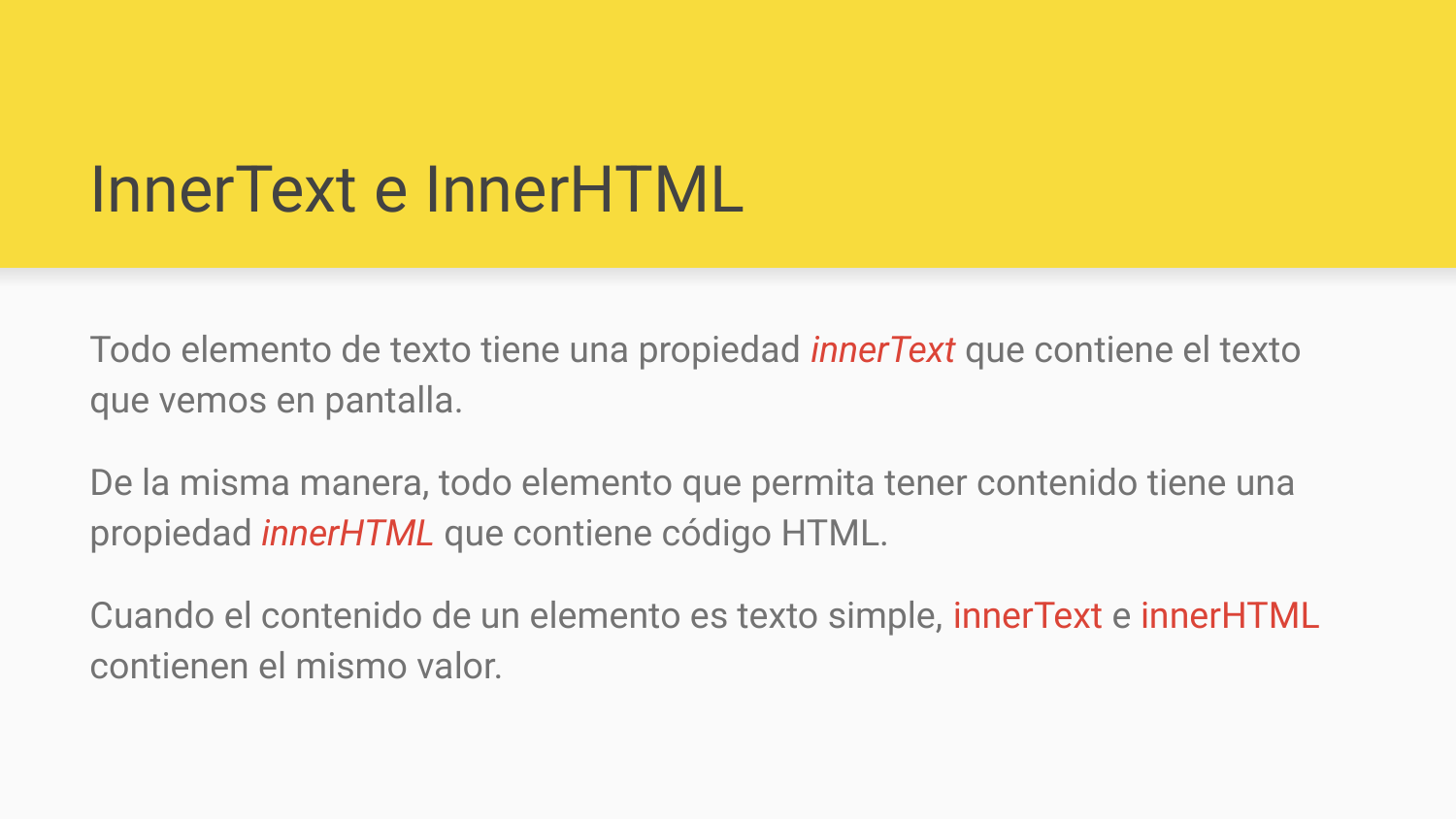

# InnerText e InnerHTML
Todo elemento de texto tiene una propiedad innerText que contiene el texto que vemos en pantalla.
De la misma manera, todo elemento que permita tener contenido tiene una propiedad innerHTML que contiene código HTML.
Cuando el contenido de un elemento es texto simple, innerText e innerHTML contienen el mismo valor.